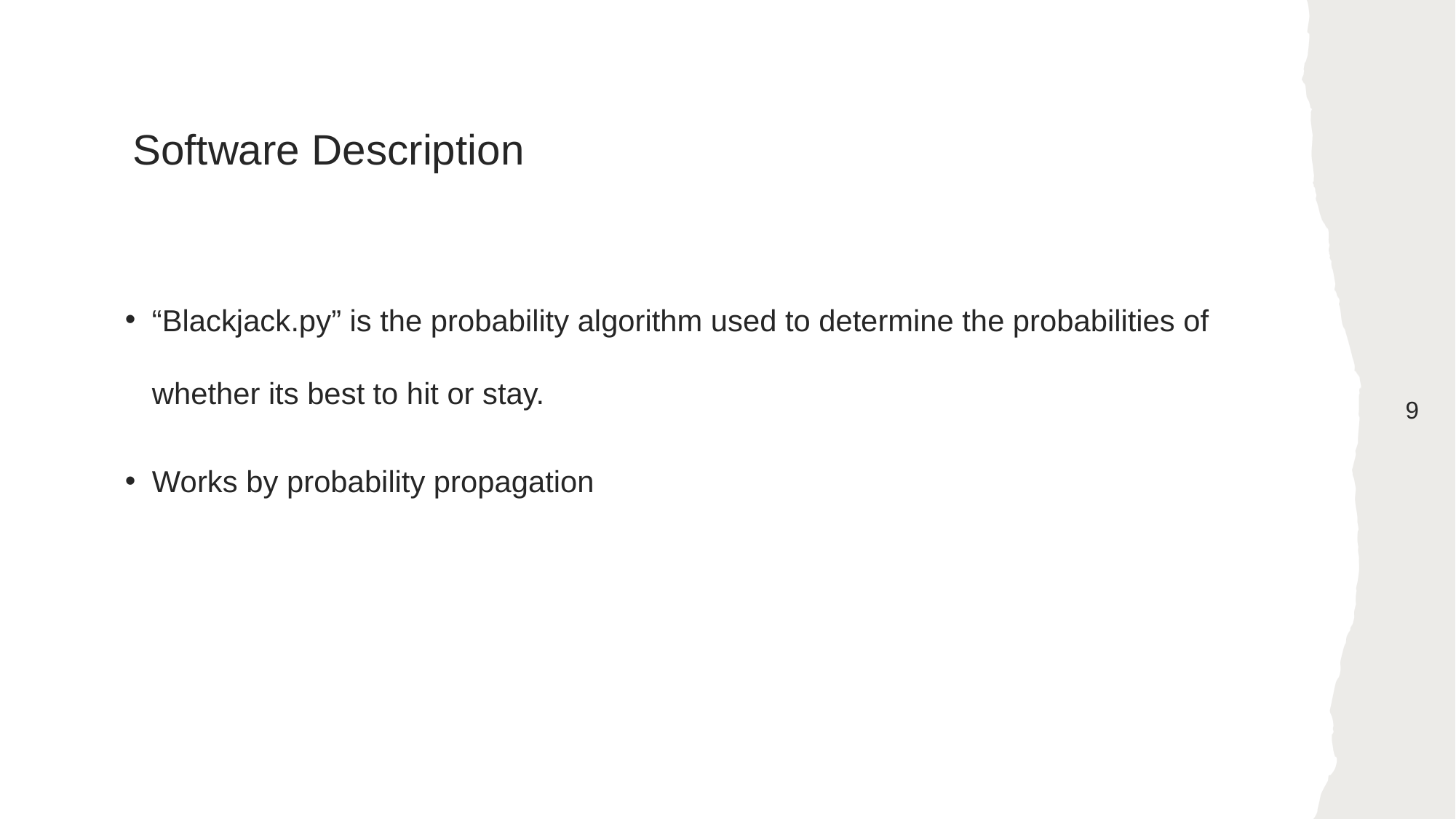

# Software Description
“Blackjack.py” is the probability algorithm used to determine the probabilities of whether its best to hit or stay.
Works by probability propagation

9